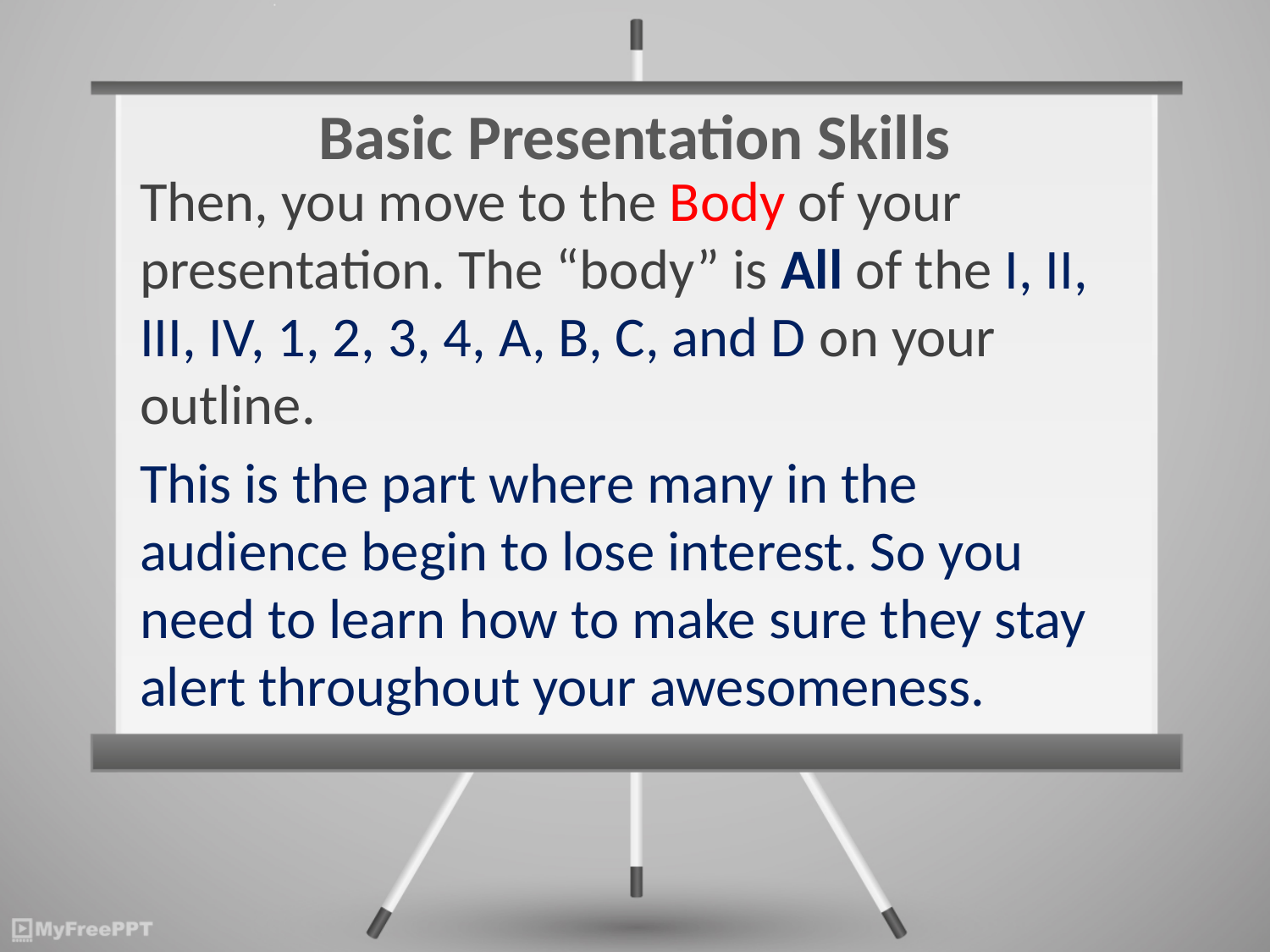

# Basic Presentation Skills
Then, you move to the Body of your presentation. The “body” is All of the I, II, III, IV, 1, 2, 3, 4, A, B, C, and D on your outline.
This is the part where many in the audience begin to lose interest. So you need to learn how to make sure they stay alert throughout your awesomeness.